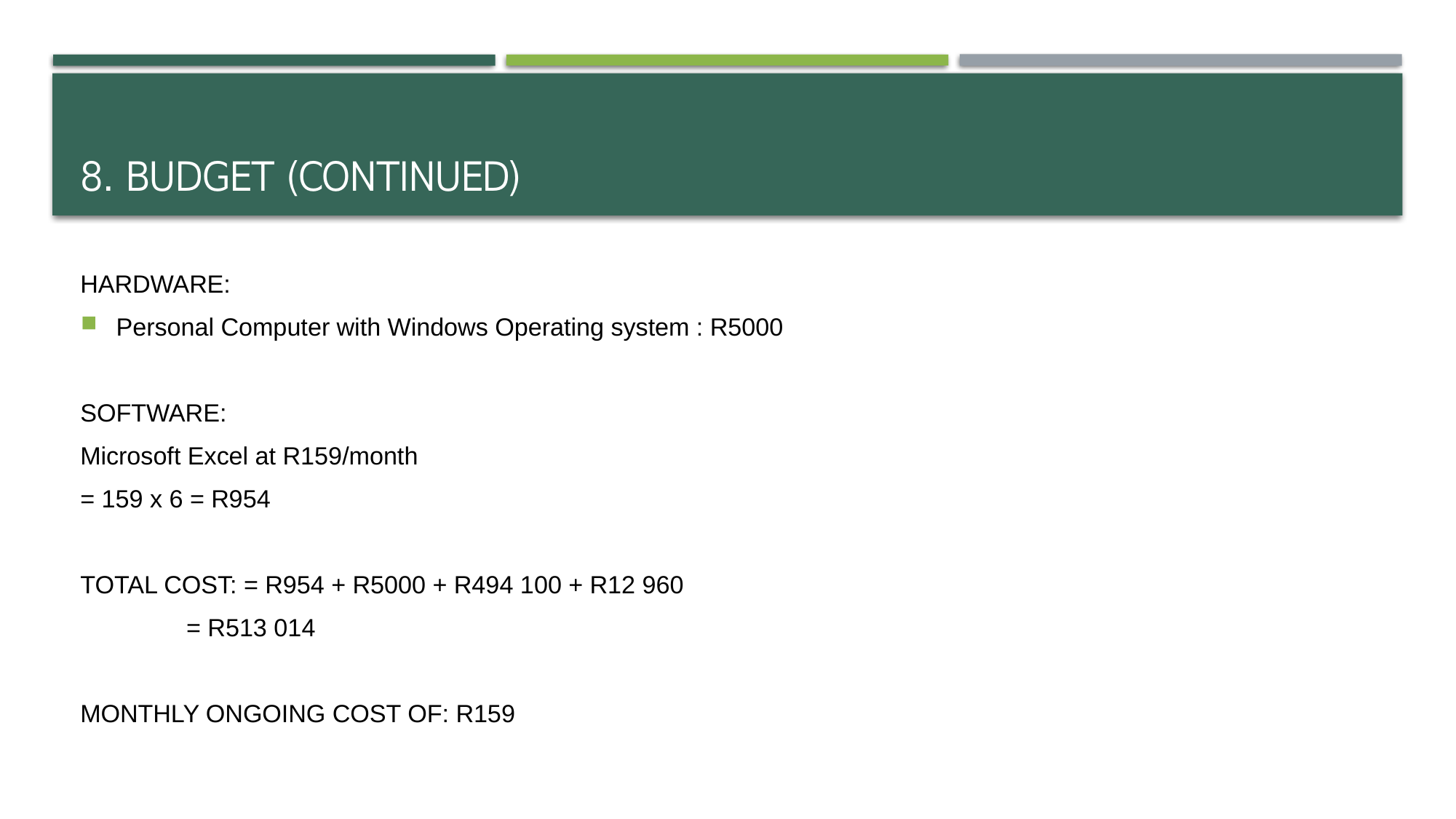

# 8. BUDGET (CONTINUED)
HARDWARE:
Personal Computer with Windows Operating system : R5000

SOFTWARE:
Microsoft Excel at R159/month
= 159 x 6 = R954

TOTAL COST: = R954 + R5000 + R494 100 + R12 960
			 = R513 014

MONTHLY ONGOING COST OF: R159